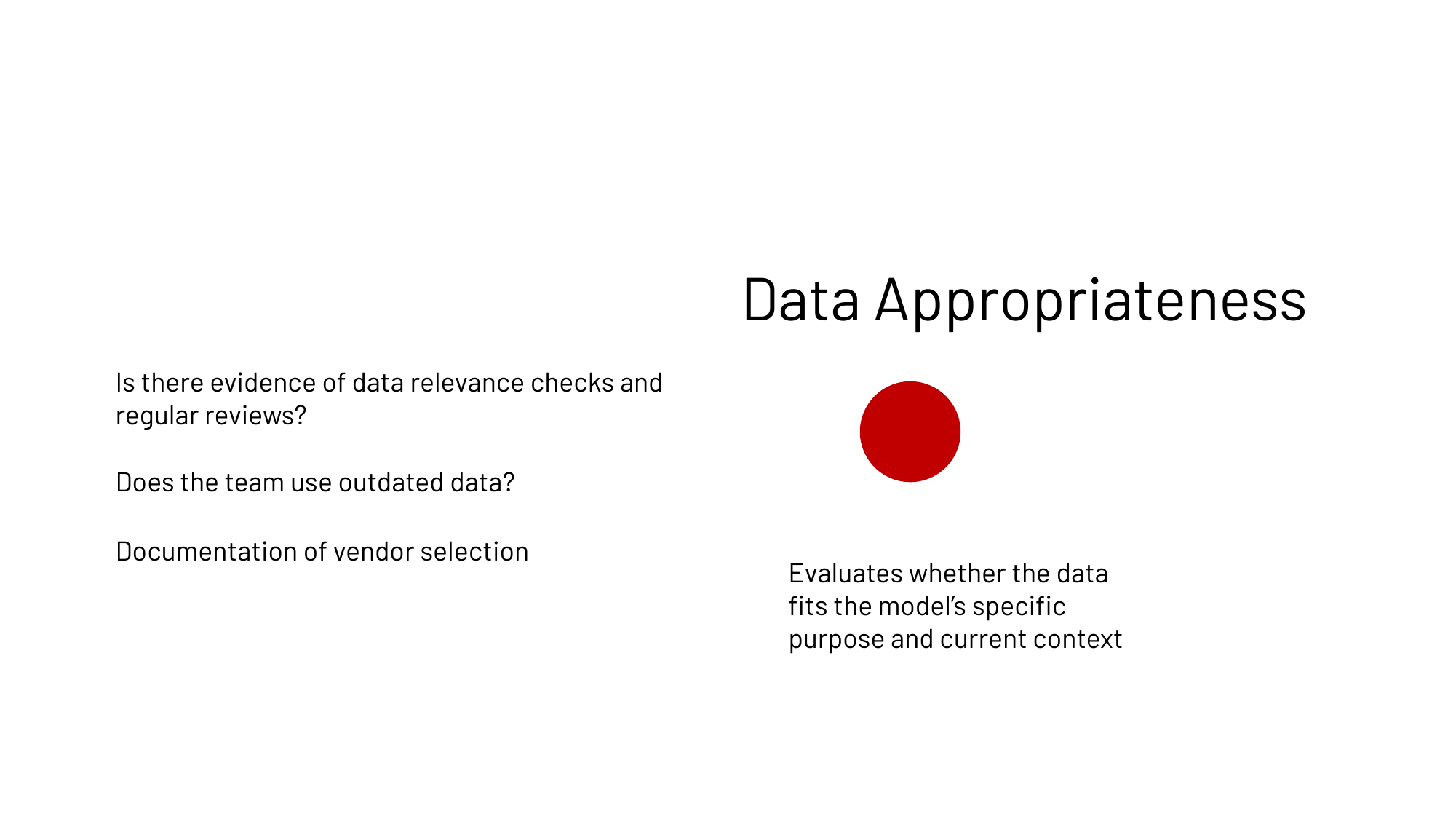

Data Appropriateness
Is there evidence of data relevance checks and regular reviews?

Does the team use outdated data?
Documentation of vendor selection
Evaluates whether the data fits the model’s specific purpose and current context